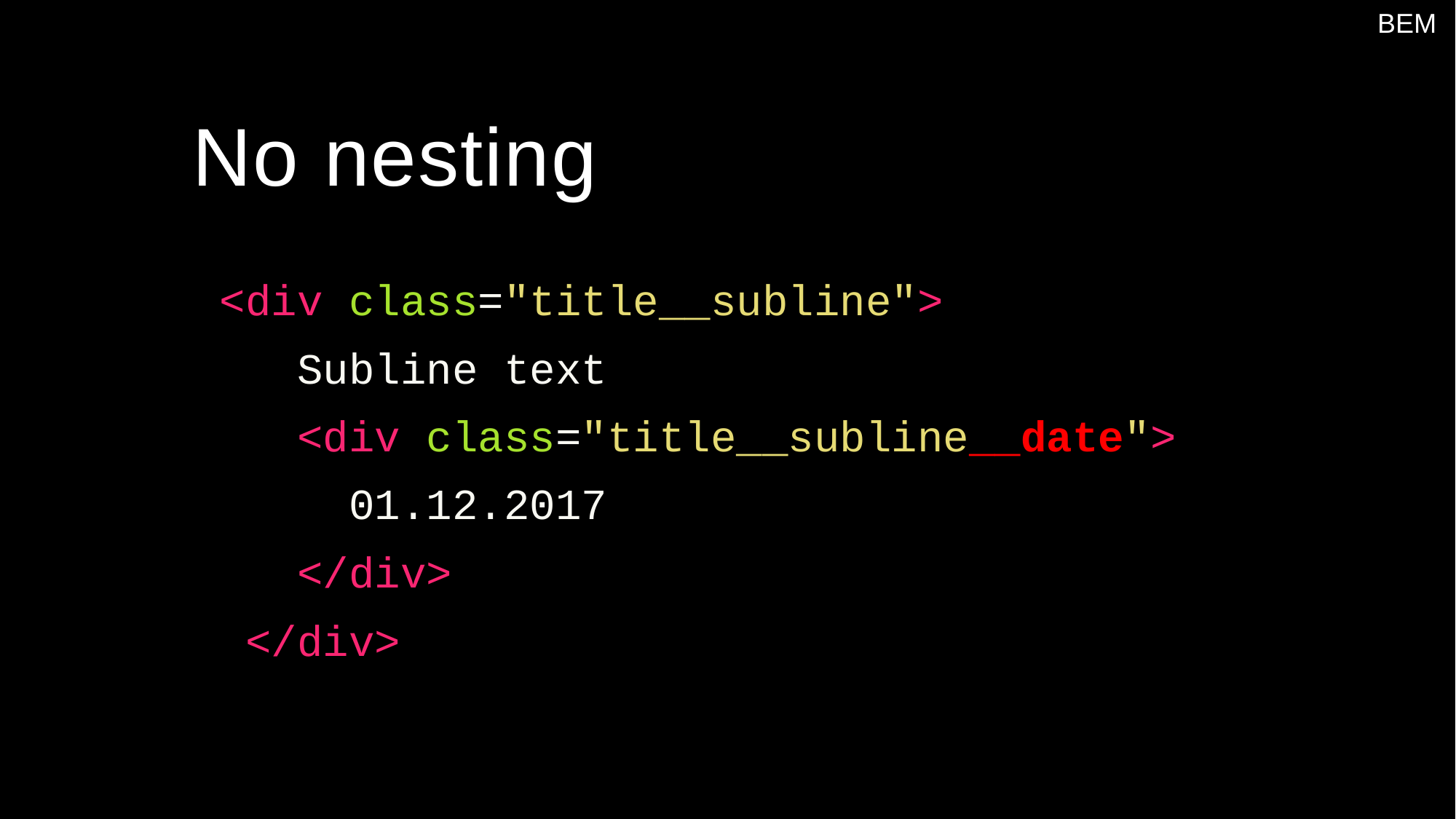

BEM
# No nesting
 <div class="title__subline">
    Subline text
    <div class="title__subline__date">
      01.12.2017
    </div>
  </div>